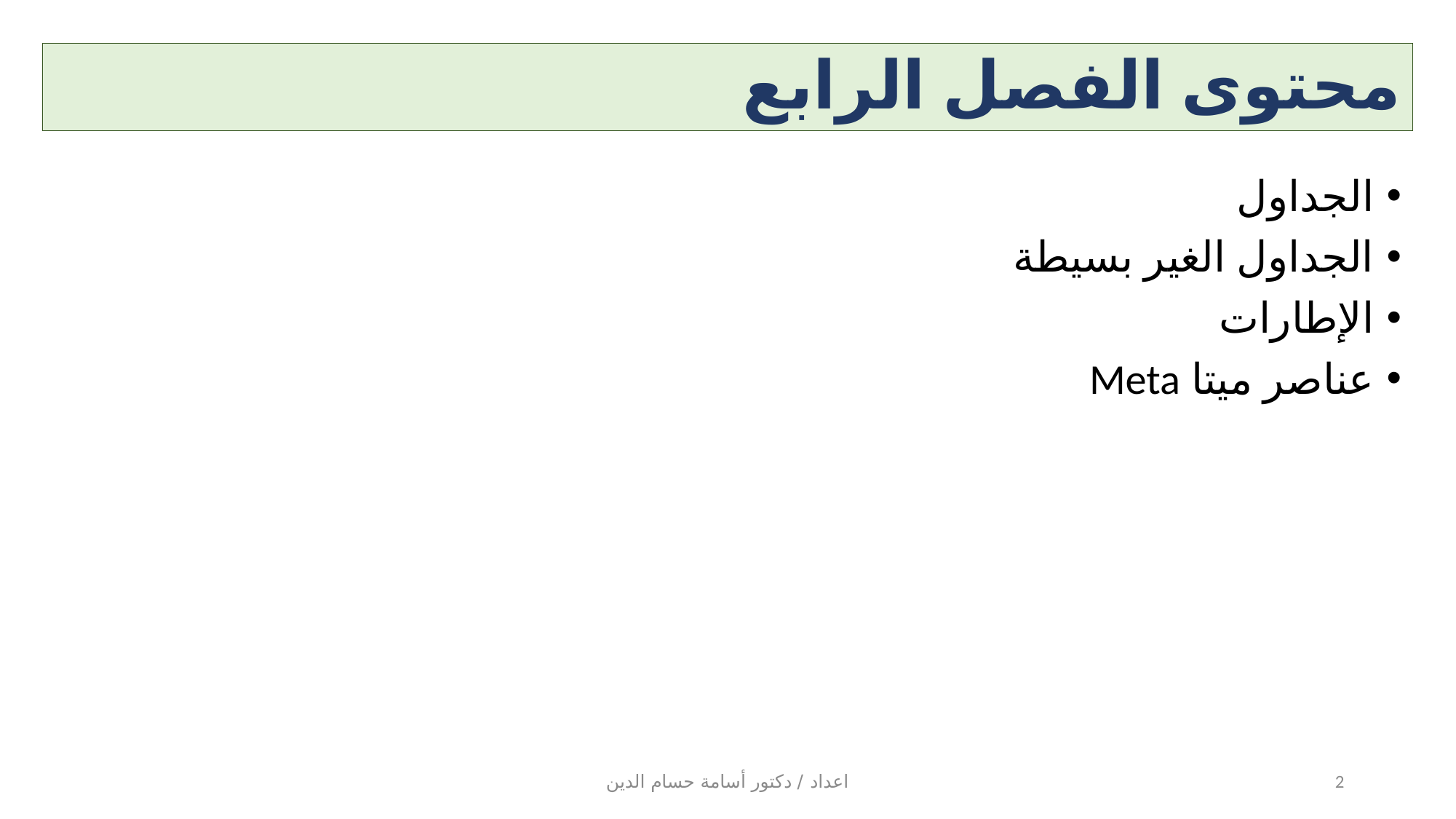

# محتوى الفصل الرابع
الجداول
الجداول الغير بسيطة
الإطارات
عناصر ميتا Meta
اعداد / دكتور أسامة حسام الدين
2